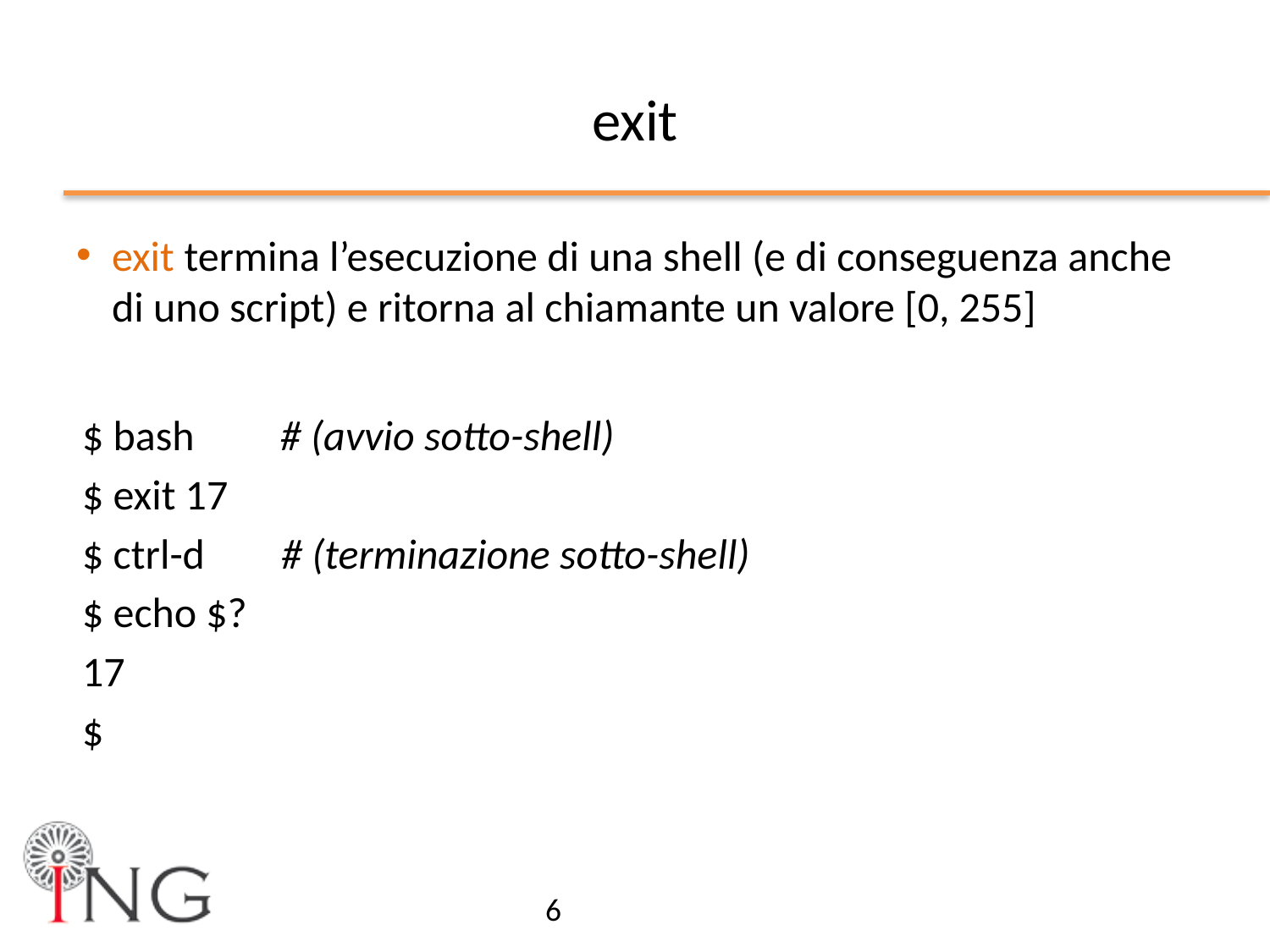

# exit
exit termina l’esecuzione di una shell (e di conseguenza anche di uno script) e ritorna al chiamante un valore [0, 255]

$ bash         # (avvio sotto-shell)
$ exit 17
$ ctrl-d        # (terminazione sotto-shell)
$ echo $?
17
$

6